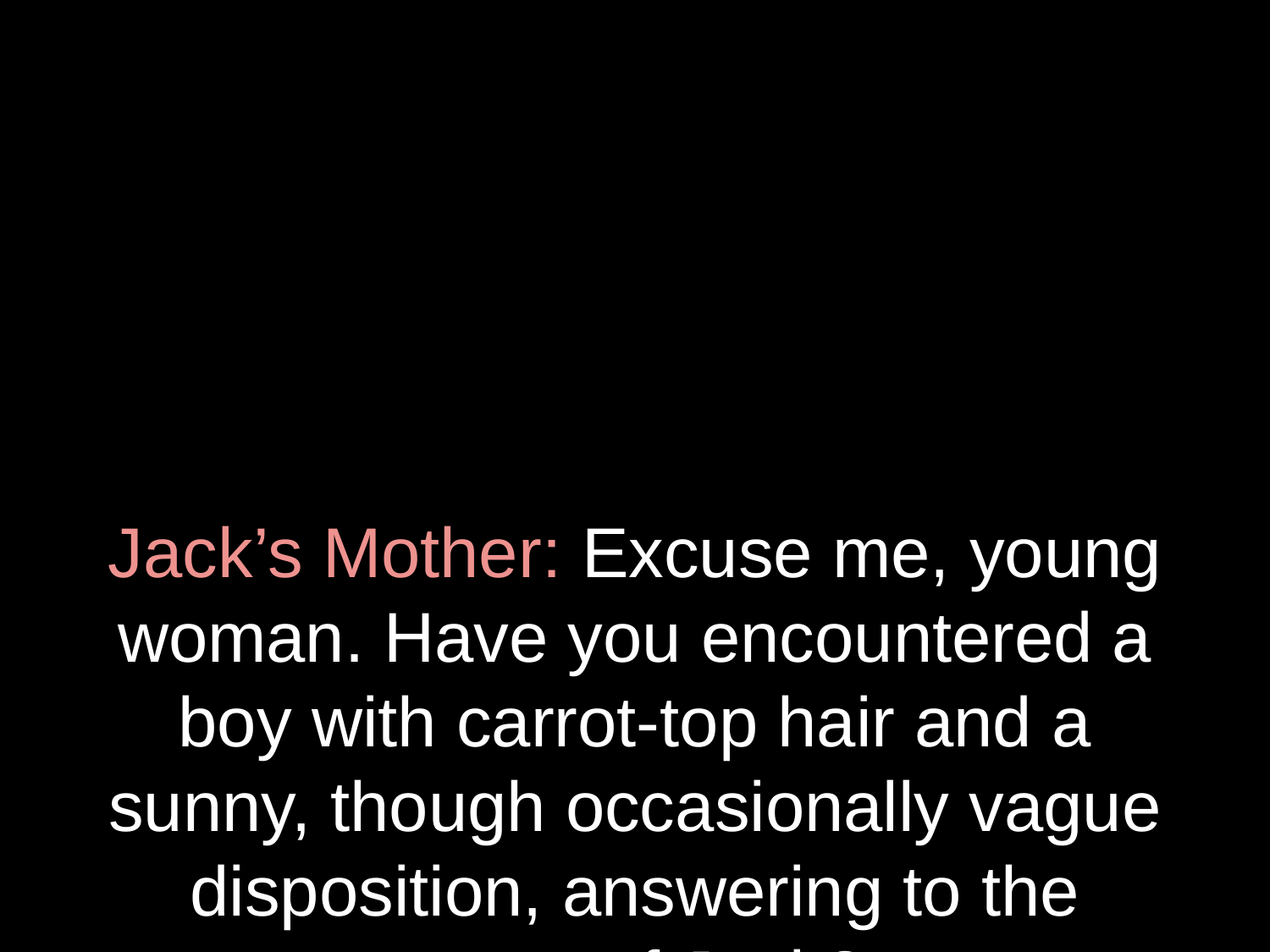

# Jack’s Mother: Excuse me, young woman. Have you encountered a boy with carrot-top hair and a sunny, though occasionally vague disposition, answering to the name of Jack?